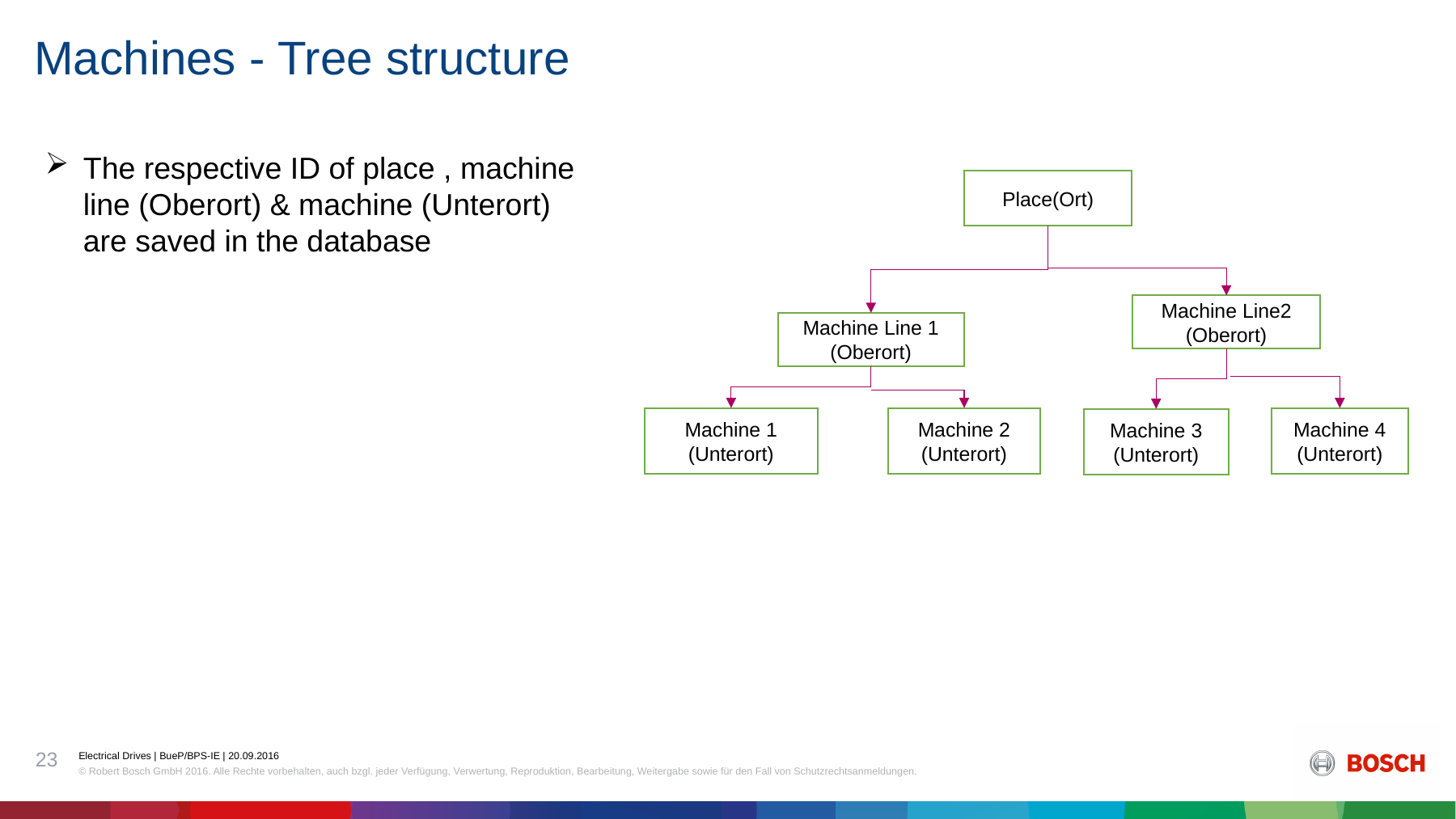

Machines - Tree structure

The respective ID of place , machine line (Oberort) & machine (Unterort) are saved in the database
Place(Ort)

Machine Line2
(Oberort)
Machine Line 1
(Oberort)
Machine 4
(Unterort)
Machine 2
(Unterort)
Machine 1
(Unterort)
Machine 3
(Unterort)
23
Electrical Drives | BueP/BPS-IE | 20.09.2016
© Robert Bosch GmbH 2016. Alle Rechte vorbehalten, auch bzgl. jeder Verfügung, Verwertung, Reproduktion, Bearbeitung, Weitergabe sowie für den Fall von Schutzrechtsanmeldungen.